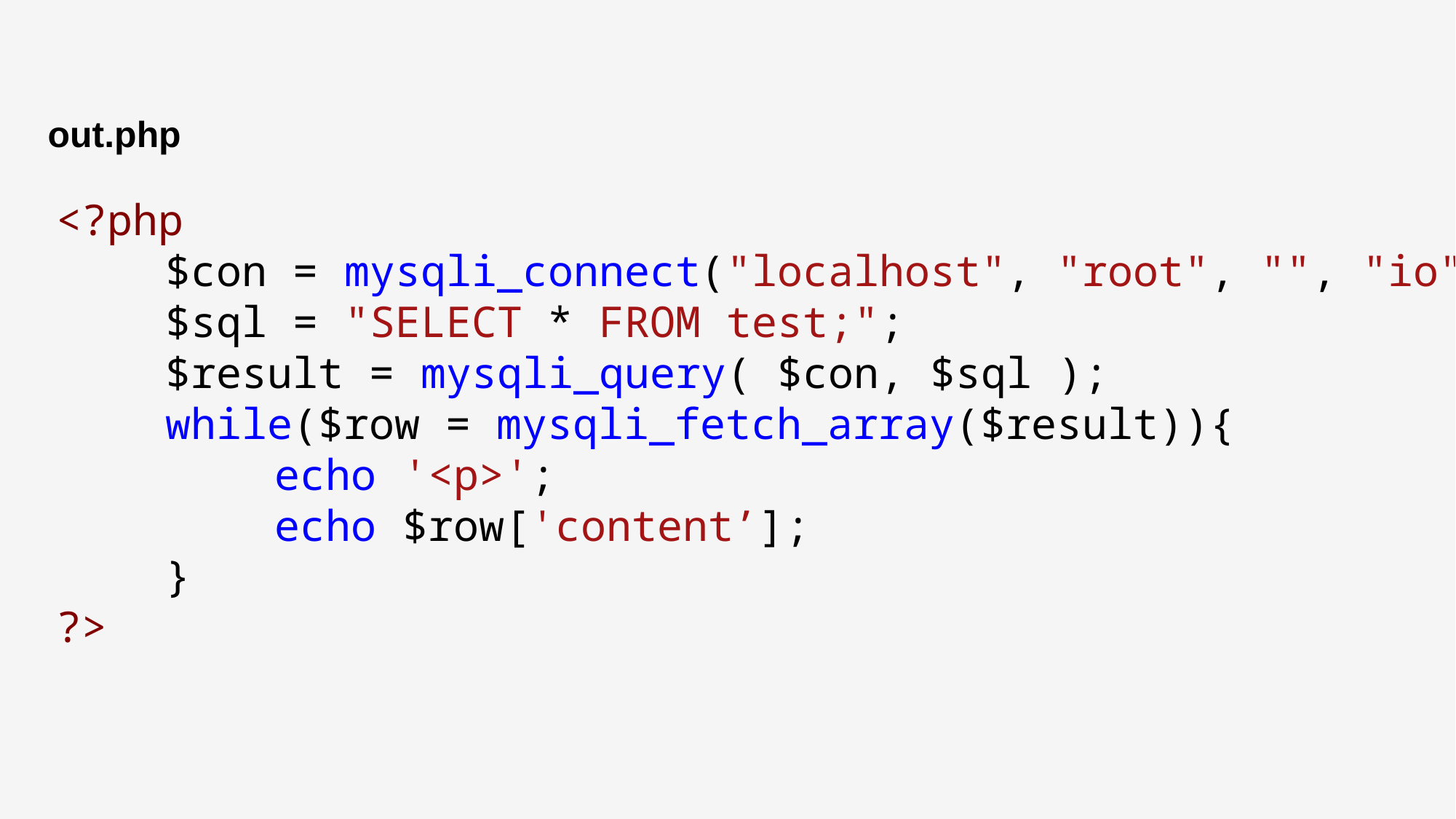

out.php
<?php
	$con = mysqli_connect("localhost", "root", "", "io");
	$sql = "SELECT * FROM test;";
	$result = mysqli_query( $con, $sql );
	while($row = mysqli_fetch_array($result)){
		echo '<p>';
		echo $row['content’];
	}
?>